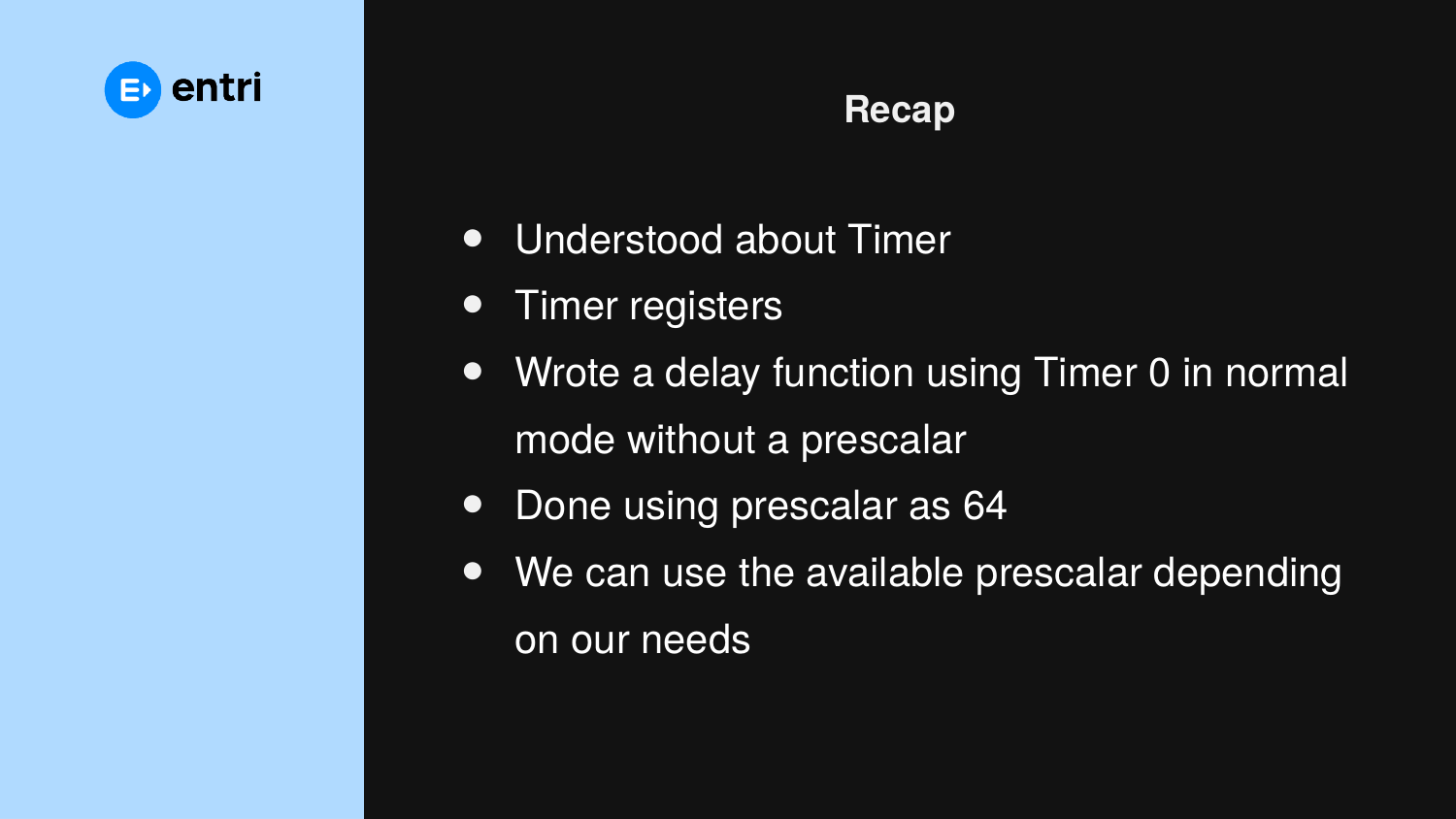

# Recap

Understood about Timer
Timer registers
Wrote a delay function using Timer 0 in normal mode without a prescalar
Done using prescalar as 64
We can use the available prescalar depending on our needs